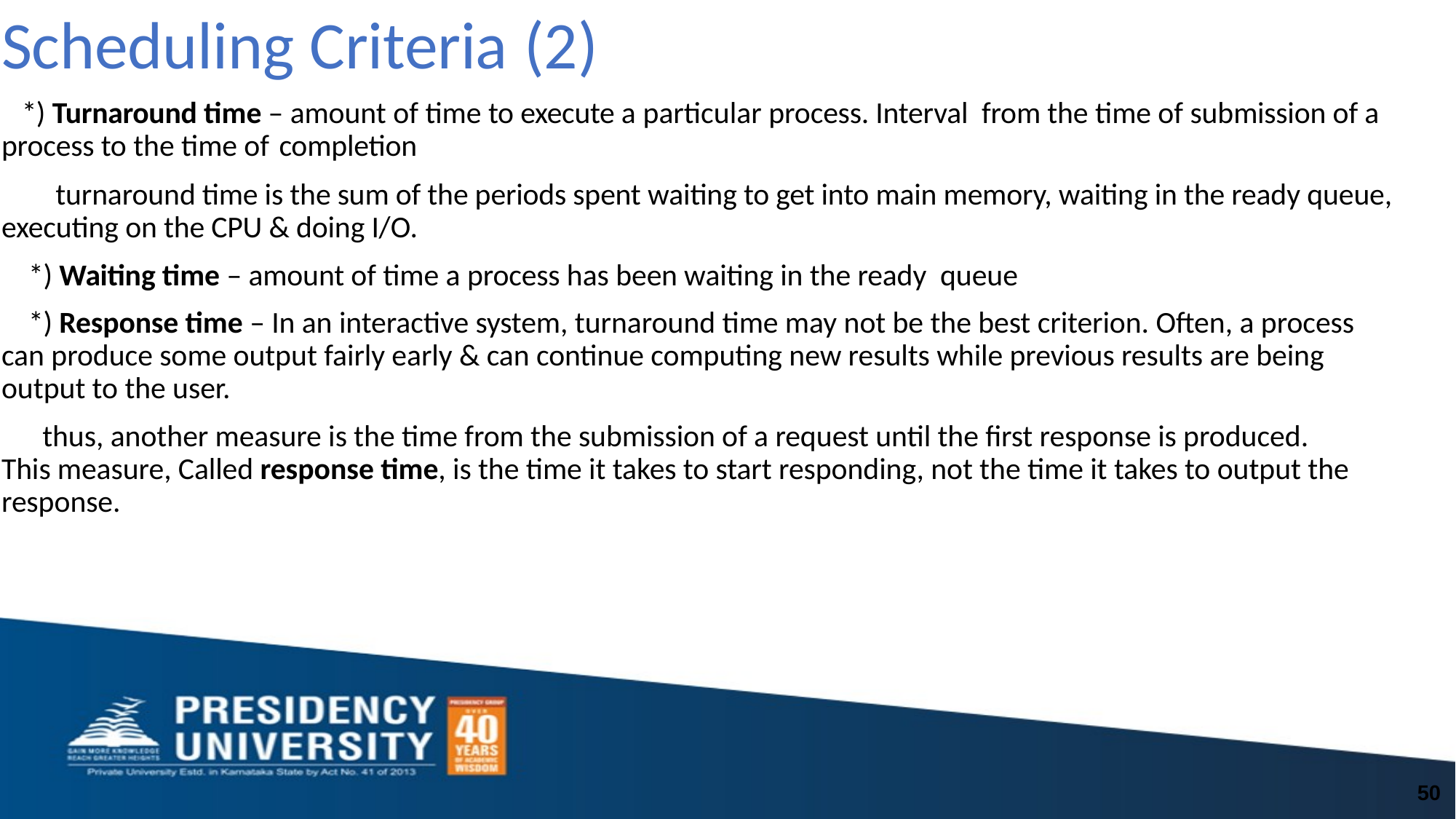

# Scheduling Criteria (2)
   *) Turnaround time – amount of time to execute a particular process. Interval  from the time of submission of a process to the time of completion
        turnaround time is the sum of the periods spent waiting to get into main memory, waiting in the ready queue, executing on the CPU & doing I/O.
    *) Waiting time – amount of time a process has been waiting in the ready  queue
    *) Response time – In an interactive system, turnaround time may not be the best criterion. Often, a process can produce some output fairly early & can continue computing new results while previous results are being output to the user.
      thus, another measure is the time from the submission of a request until the first response is produced. This measure, Called response time, is the time it takes to start responding, not the time it takes to output the response.
50